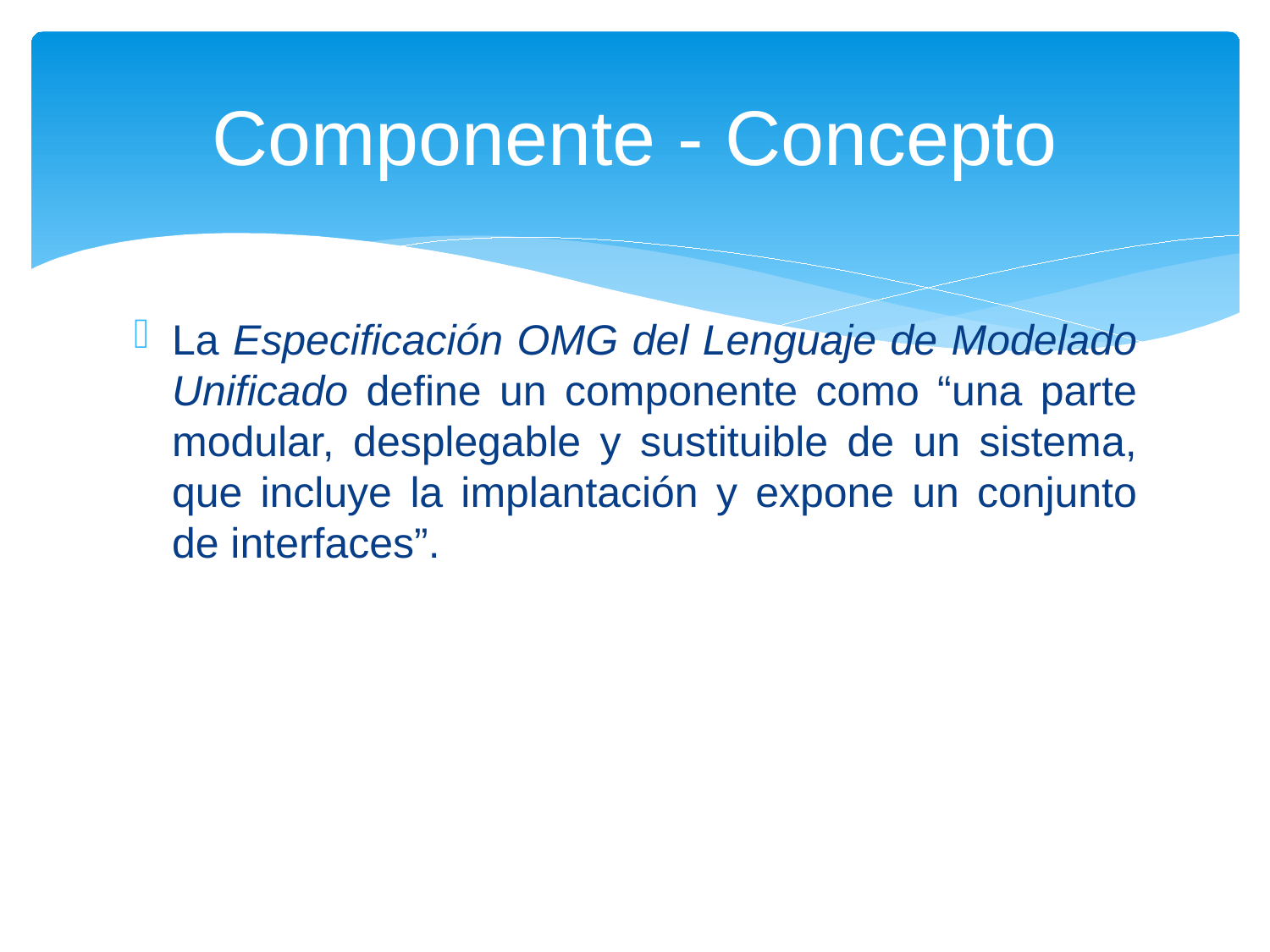

# Componente - Concepto
La Especificación OMG del Lenguaje de Modelado Unificado define un componente como “una parte modular, desplegable y sustituible de un sistema, que incluye la implantación y expone un conjunto de interfaces”.